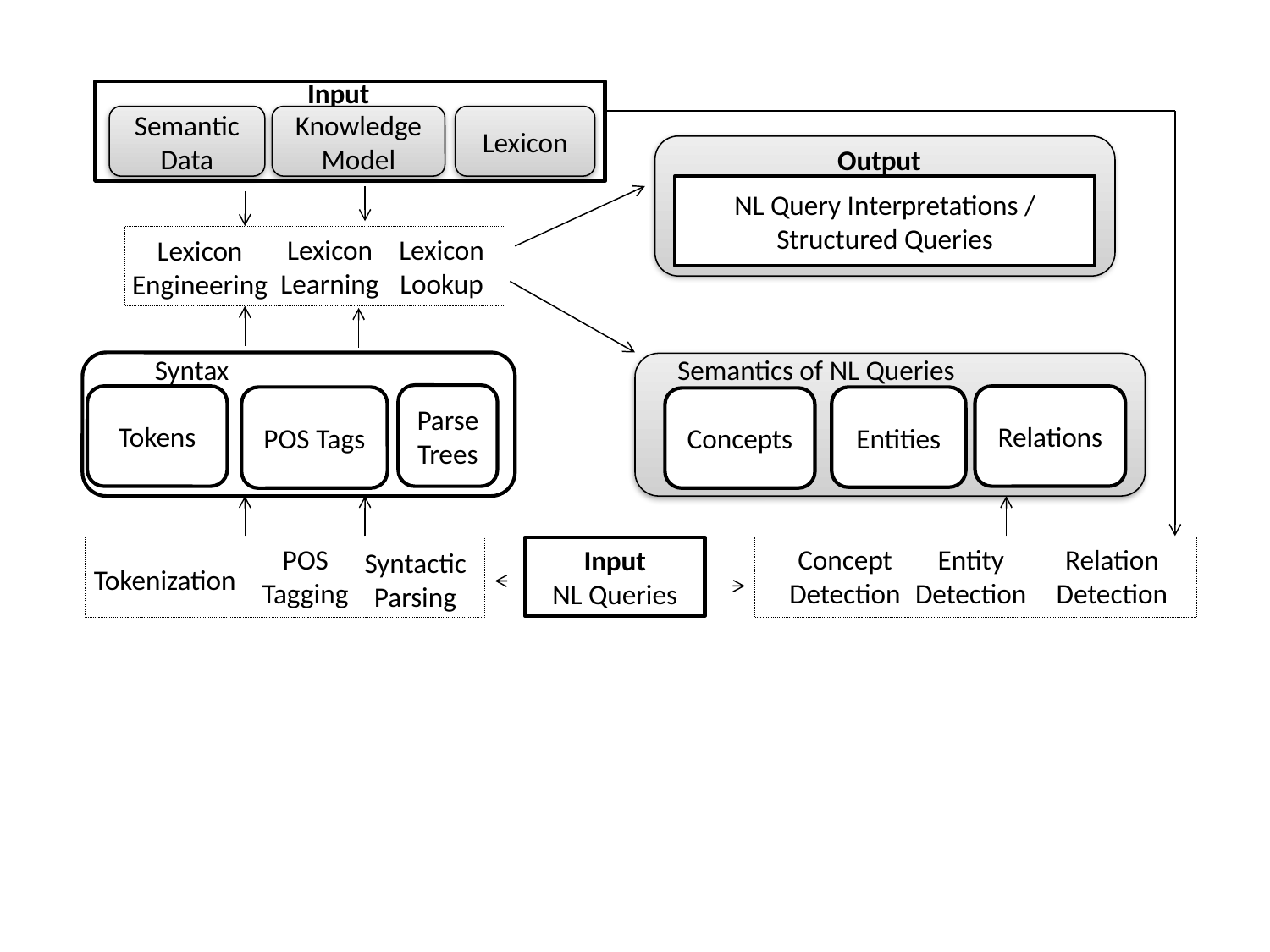

Input

Lexicon
Knowledge Model
Semantic Data

Output
NL Query Interpretations / Structured Queries

Lexicon
Learning
Lexicon
Lookup
Lexicon
Engineering
Syntax
Semantics of NL Queries

Parse
Trees
Tokens
Relations
POS Tags
Entities
Concepts
Concept
Detection
Entity
Detection
POS
Tagging
Relation
Detection

Input
NL Queries
Syntactic
Parsing
Tokenization